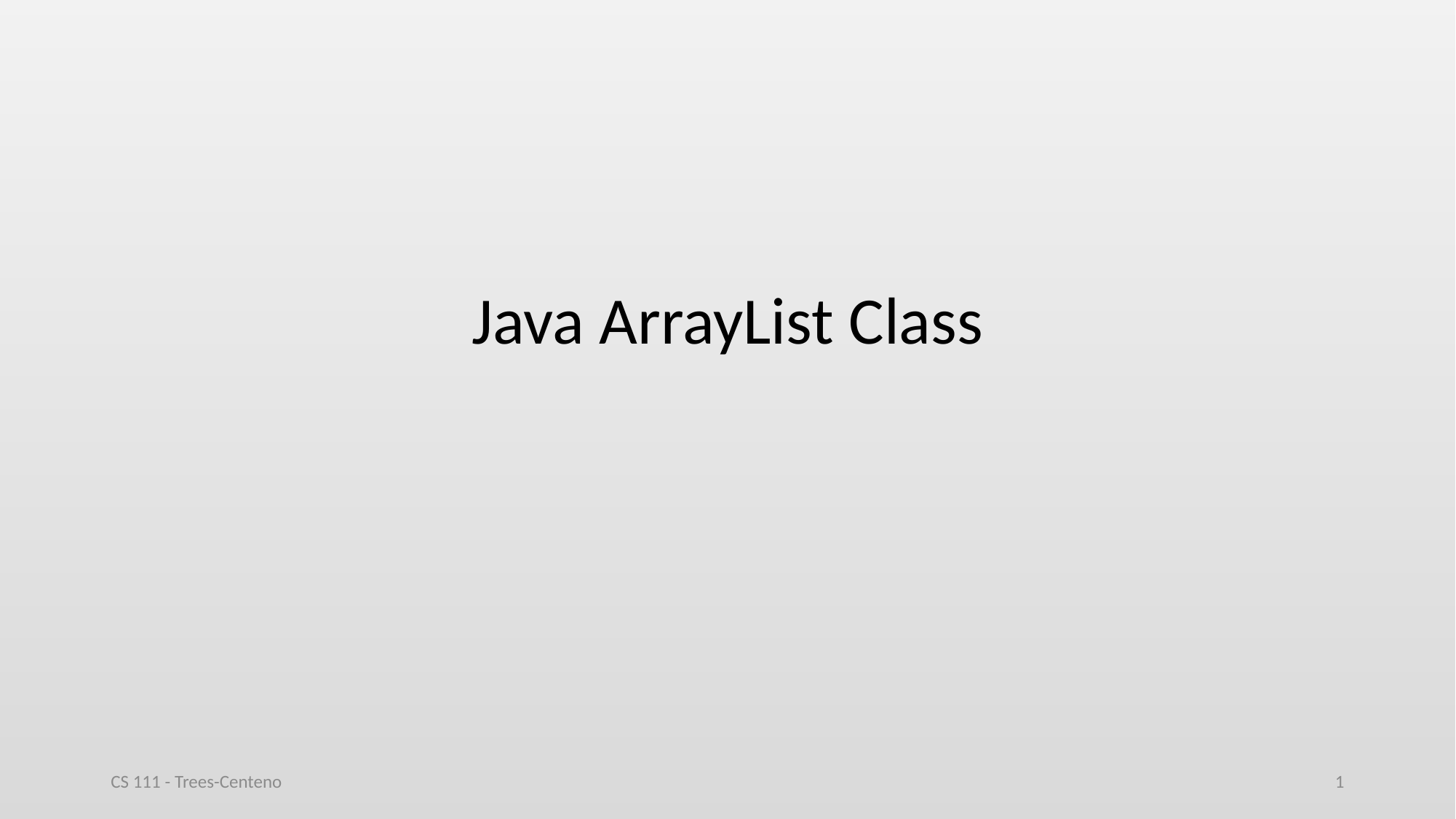

# Java ArrayList Class
CS 111 - Trees-Centeno
1